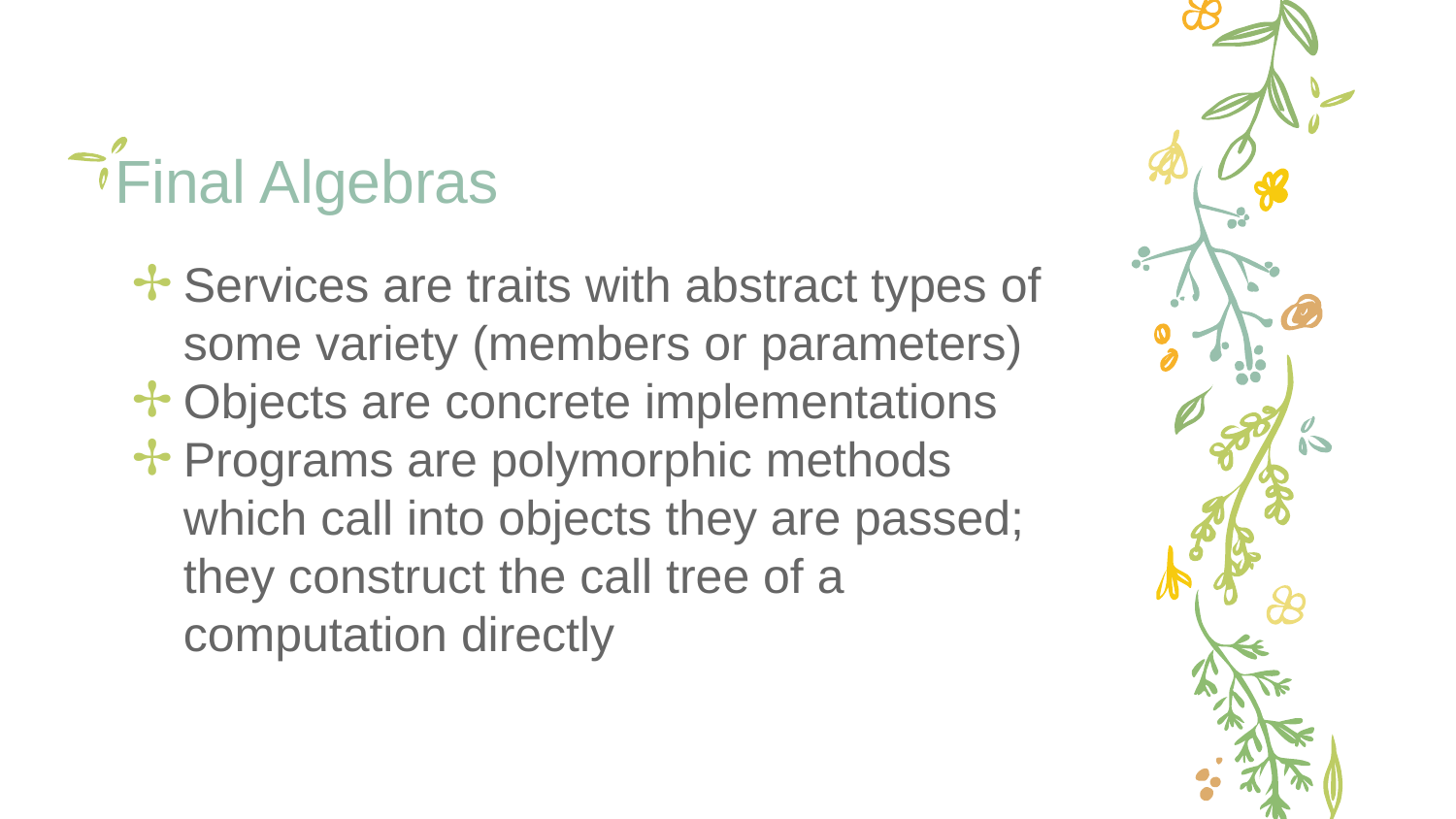

# Final Algebras
Services are traits with abstract types of some variety (members or parameters)
Objects are concrete implementations
Programs are polymorphic methods which call into objects they are passed; they construct the call tree of a computation directly